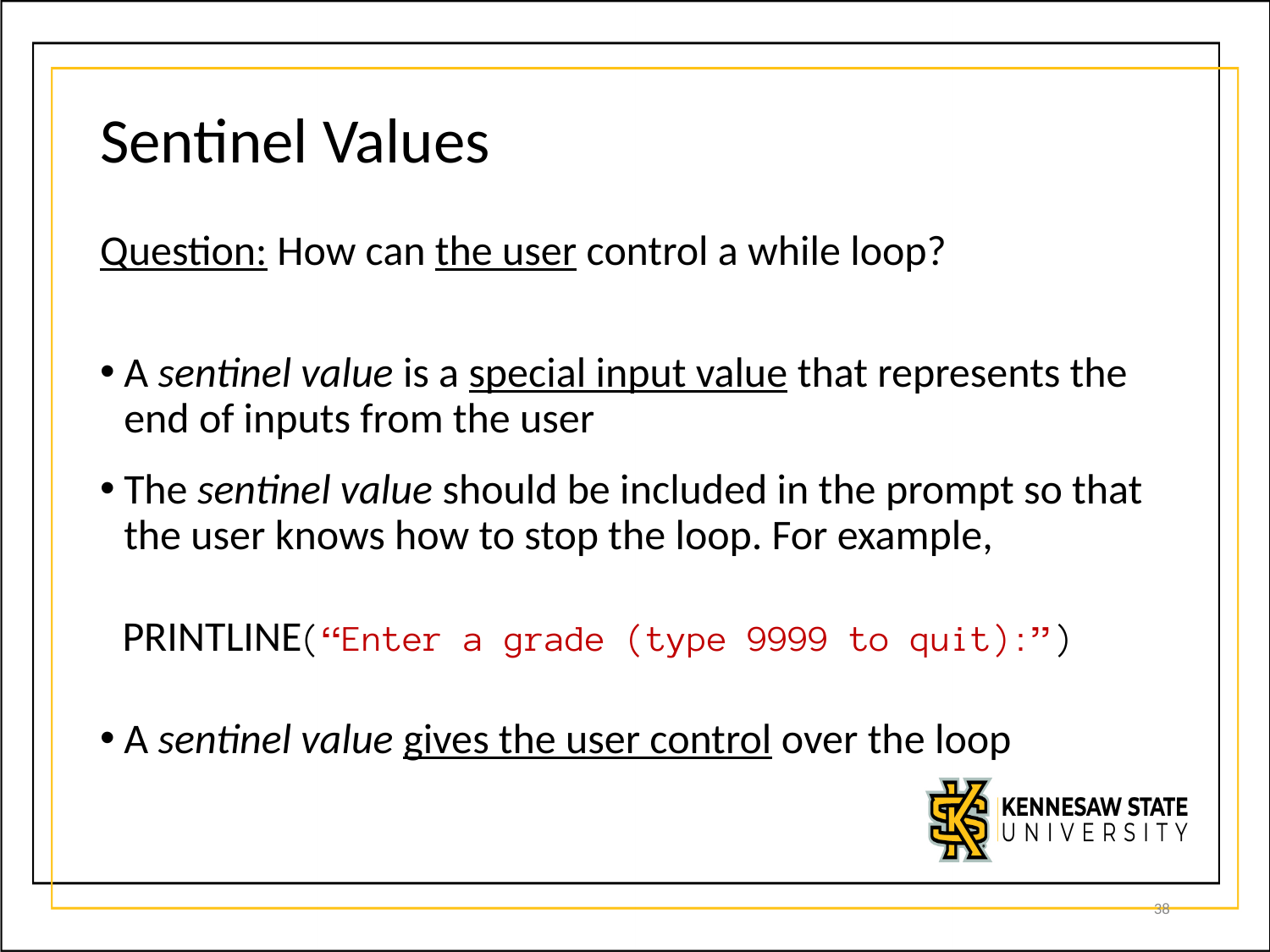

# Sentinel Values
Question: How can the user control a while loop?
A sentinel value is a special input value that represents the end of inputs from the user
The sentinel value should be included in the prompt so that the user knows how to stop the loop. For example,

 PRINTLINE(“Enter a grade (type 9999 to quit):”)

A sentinel value gives the user control over the loop
38